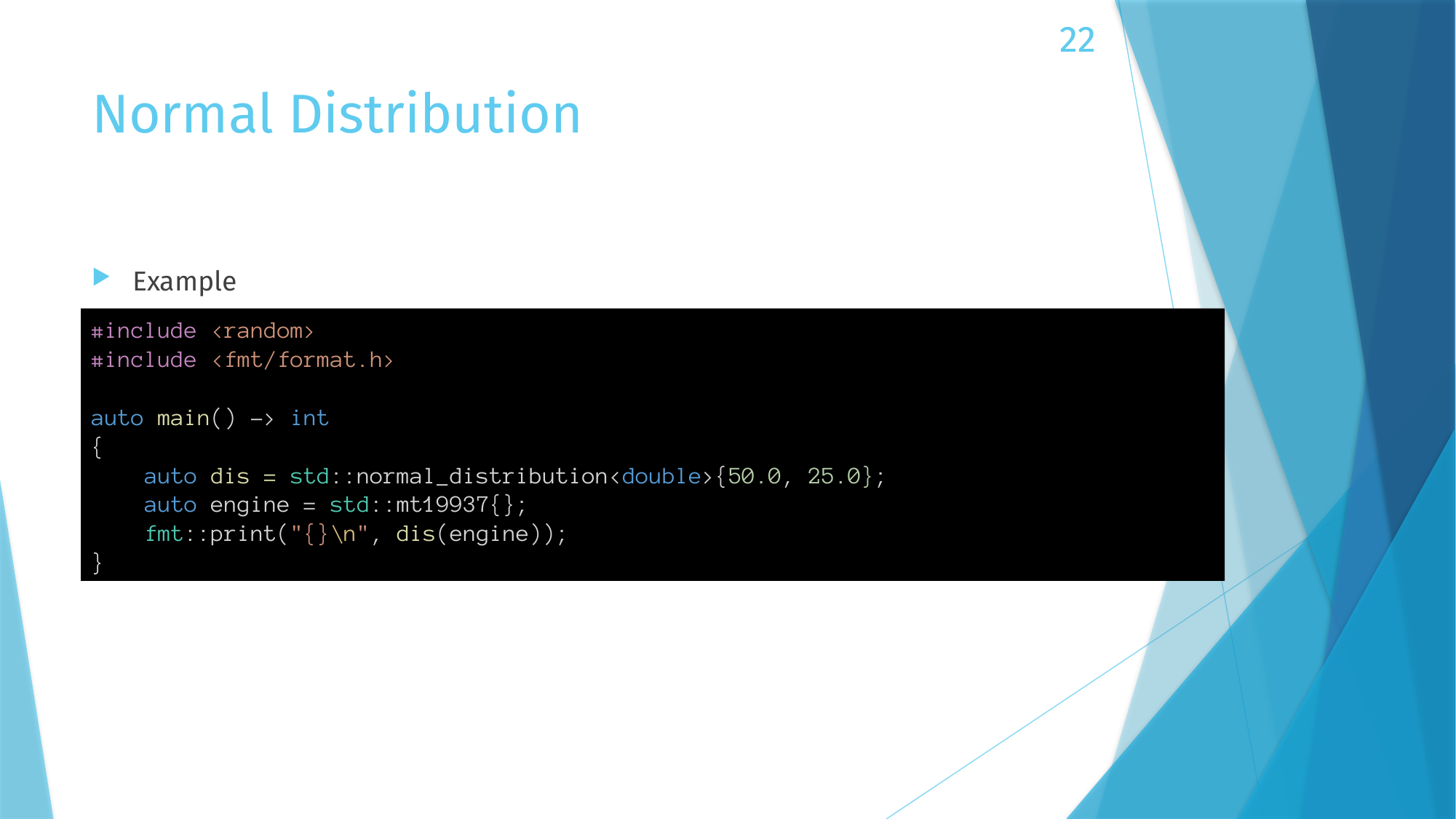

# Normal Distribution
Example
#include <random>
#include <fmt/format.h>
auto main() -> int
{
    auto dis = std::normal_distribution<double>{50.0, 25.0};
    auto engine = std::mt19937{};
    fmt::print("{}\n", dis(engine));
}